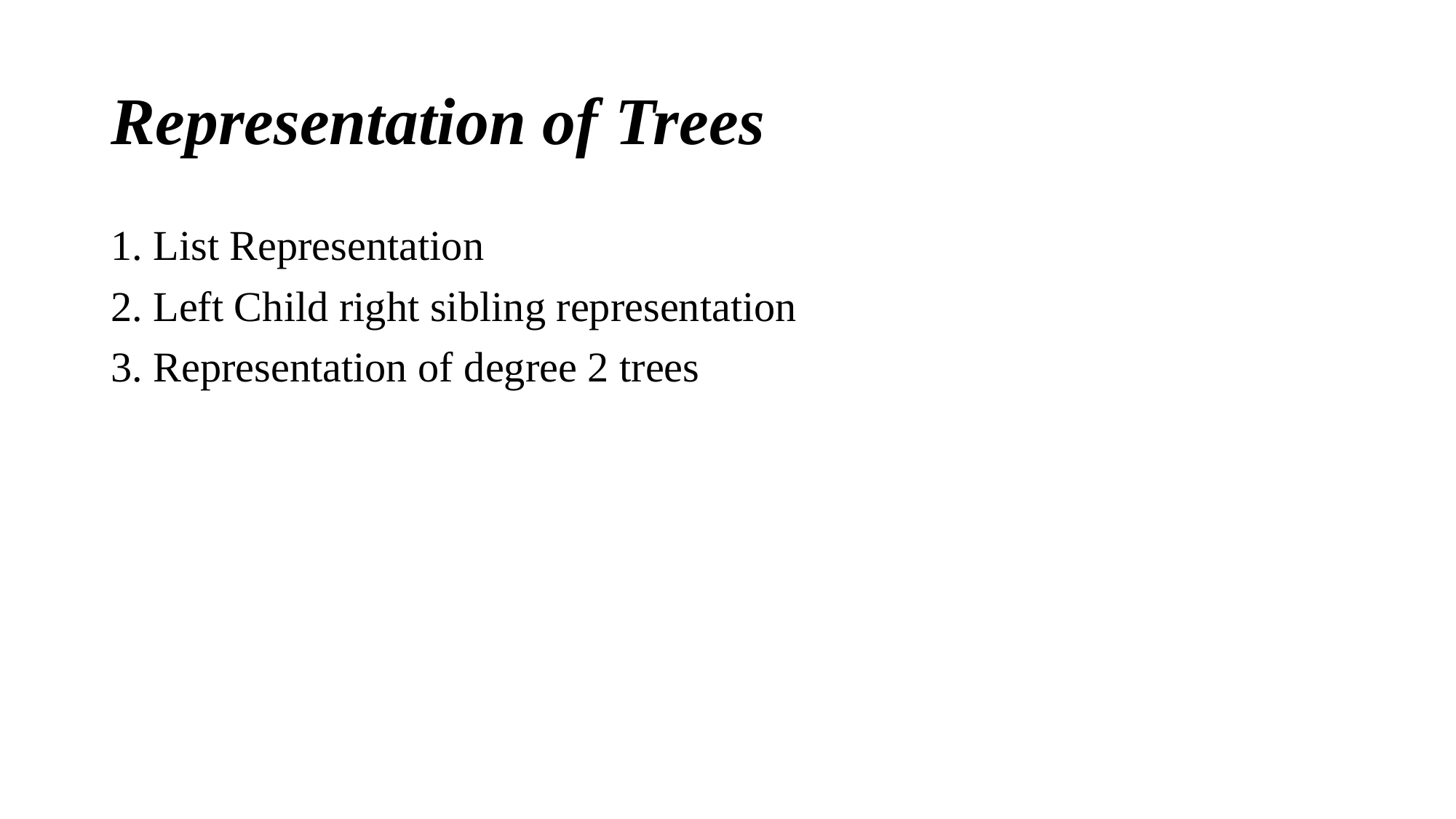

# Representation of Trees
1. List Representation
2. Left Child right sibling representation
3. Representation of degree 2 trees